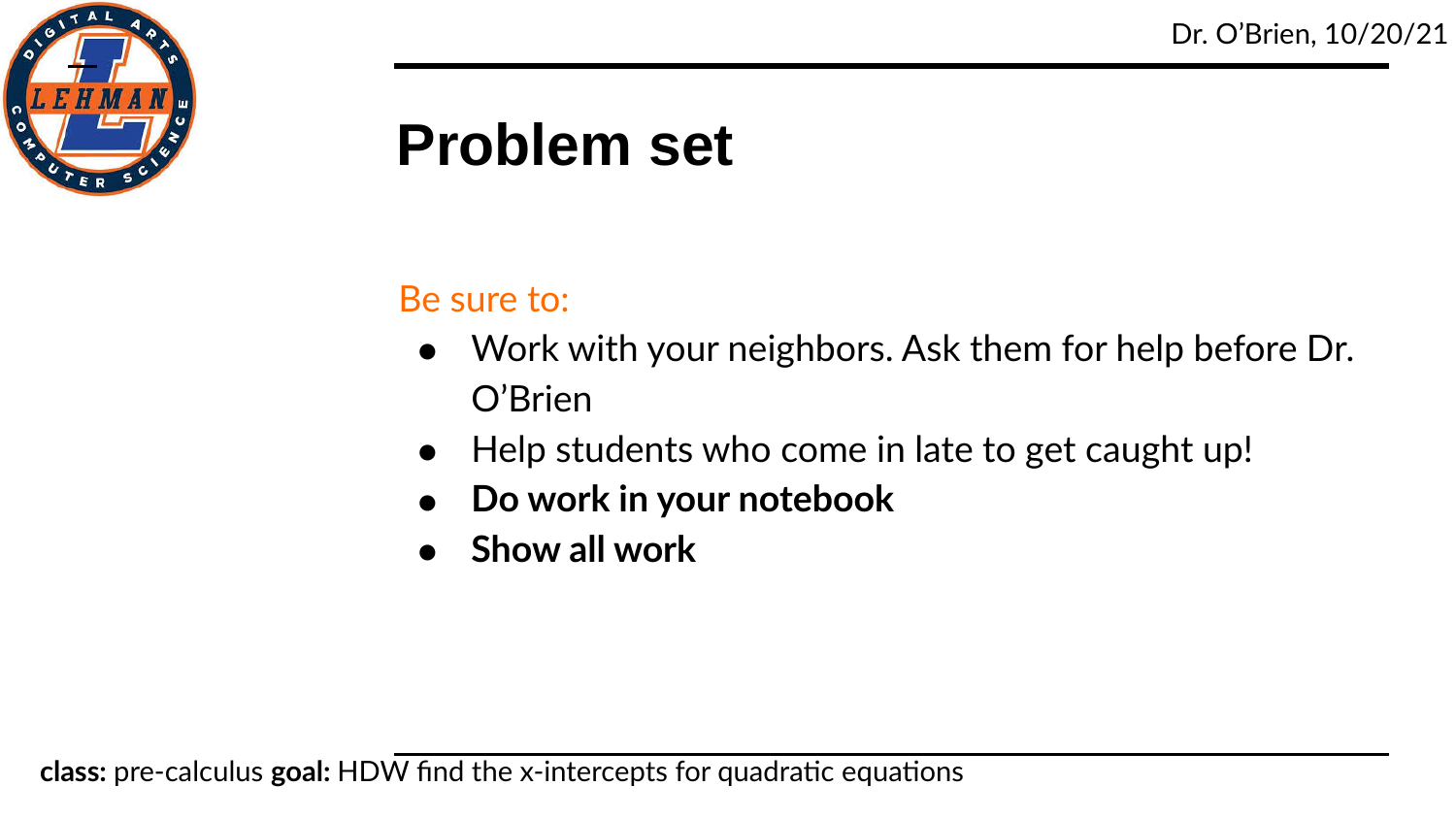

# Problem set
Be sure to:
Work with your neighbors. Ask them for help before Dr. O’Brien
Help students who come in late to get caught up!
Do work in your notebook
Show all work